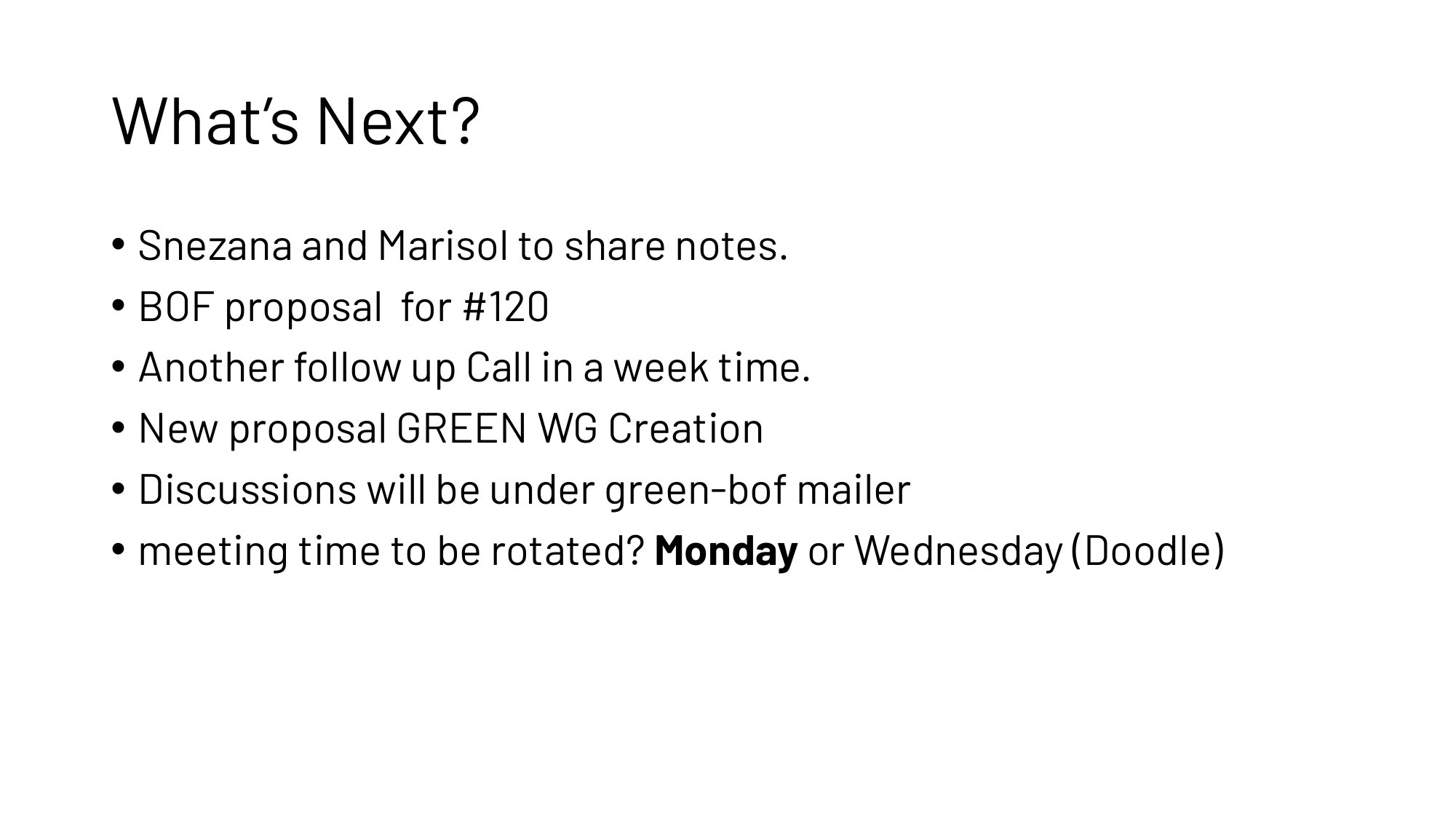

# What’s Next?
Snezana and Marisol to share notes.
BOF proposal  for #120
Another follow up Call in a week time.
New proposal GREEN WG Creation
Discussions will be under green-bof mailer
meeting time to be rotated? Monday or Wednesday (Doodle)